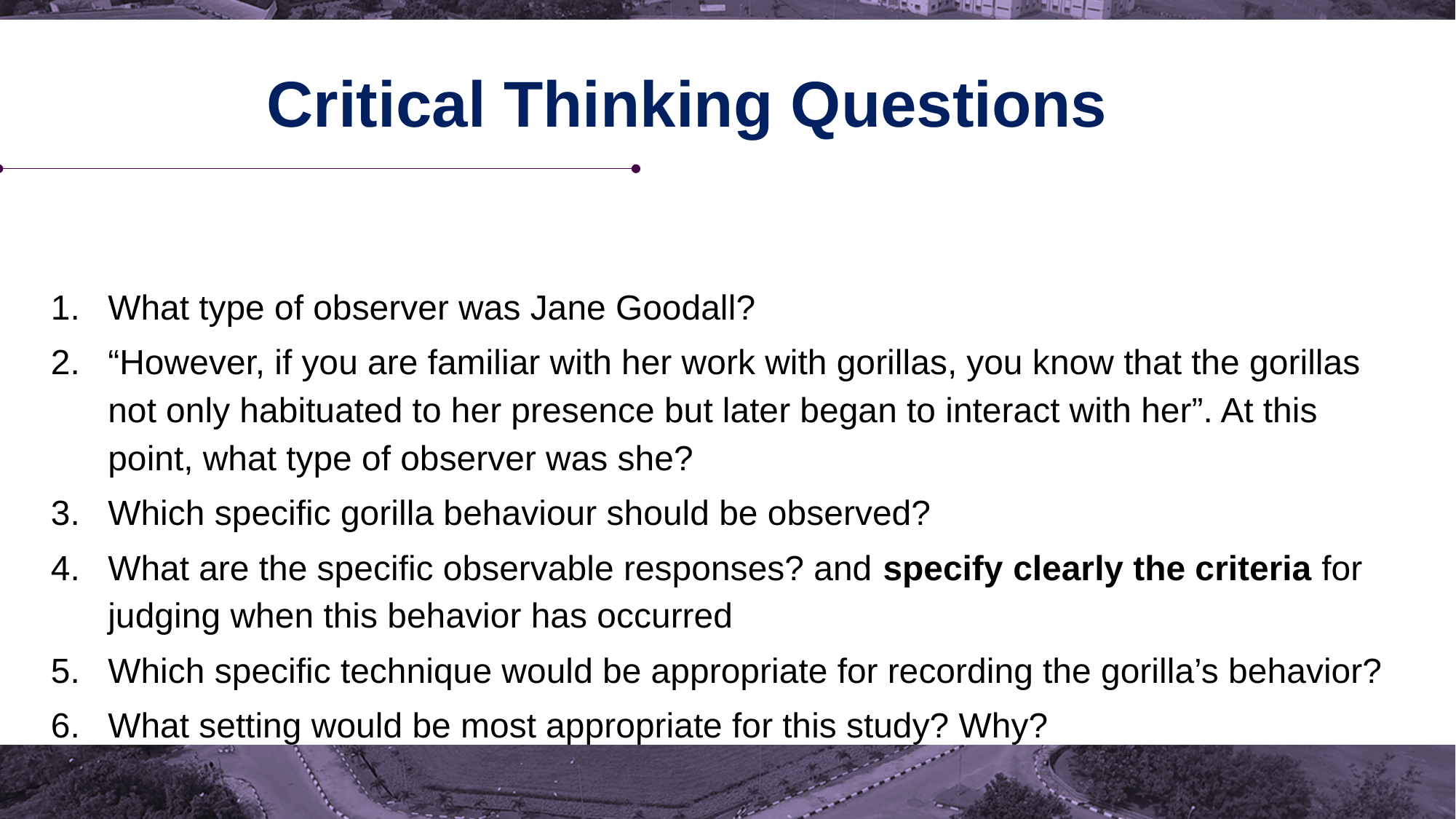

# Critical Thinking Questions

What type of observer was Jane Goodall?
“However, if you are familiar with her work with gorillas, you know that the gorillas not only habituated to her presence but later began to interact with her”. At this point, what type of observer was she?
Which specific gorilla behaviour should be observed?
What are the specific observable responses? and specify clearly the criteria for judging when this behavior has occurred
Which specific technique would be appropriate for recording the gorilla’s behavior?
What setting would be most appropriate for this study? Why?